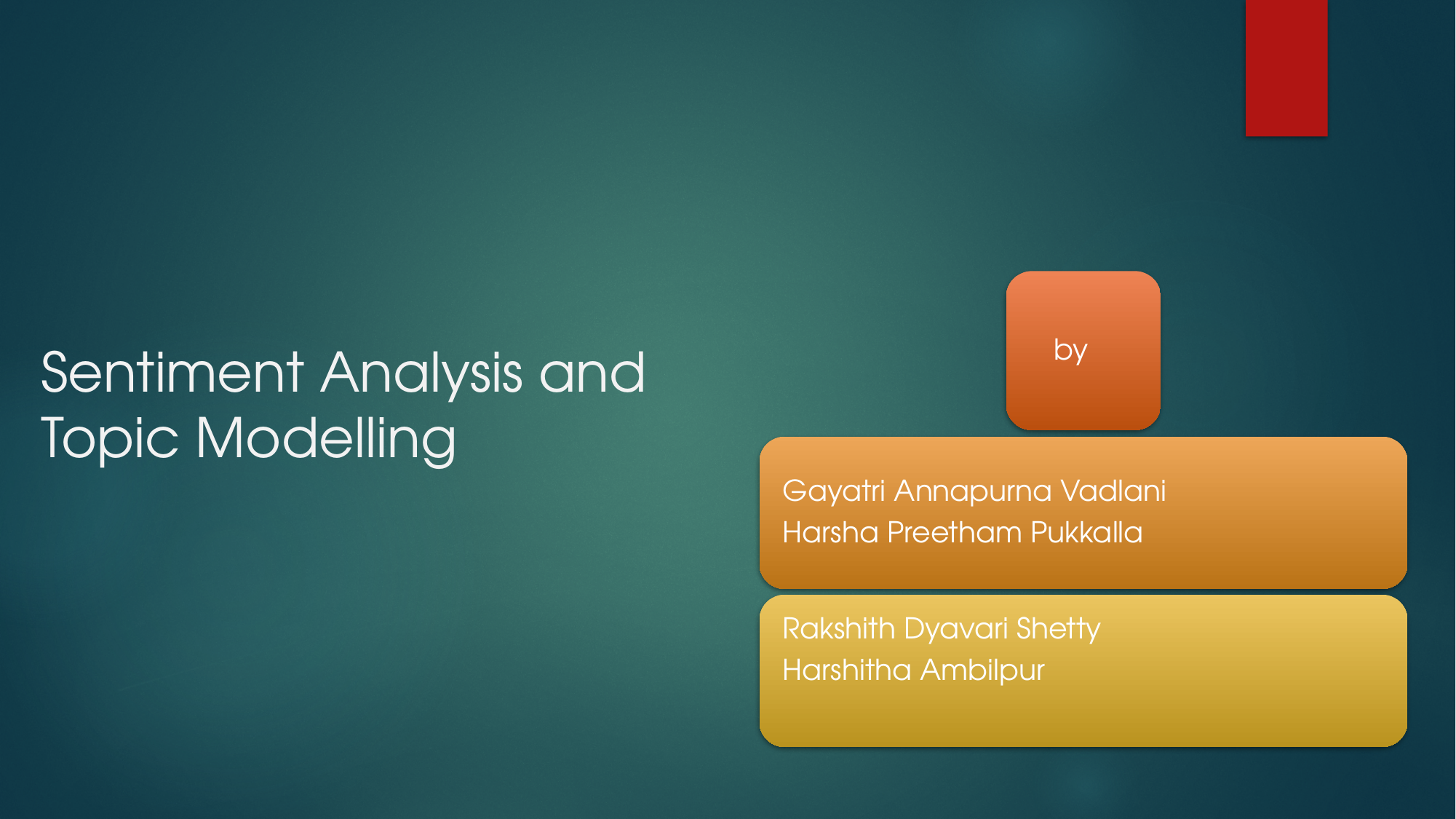

# Sentiment Analysis and Topic Modelling
   by
Gayatri Annapurna Vadlani
Harsha Preetham Pukkalla
Rakshith Dyavari Shetty
Harshitha Ambilpur